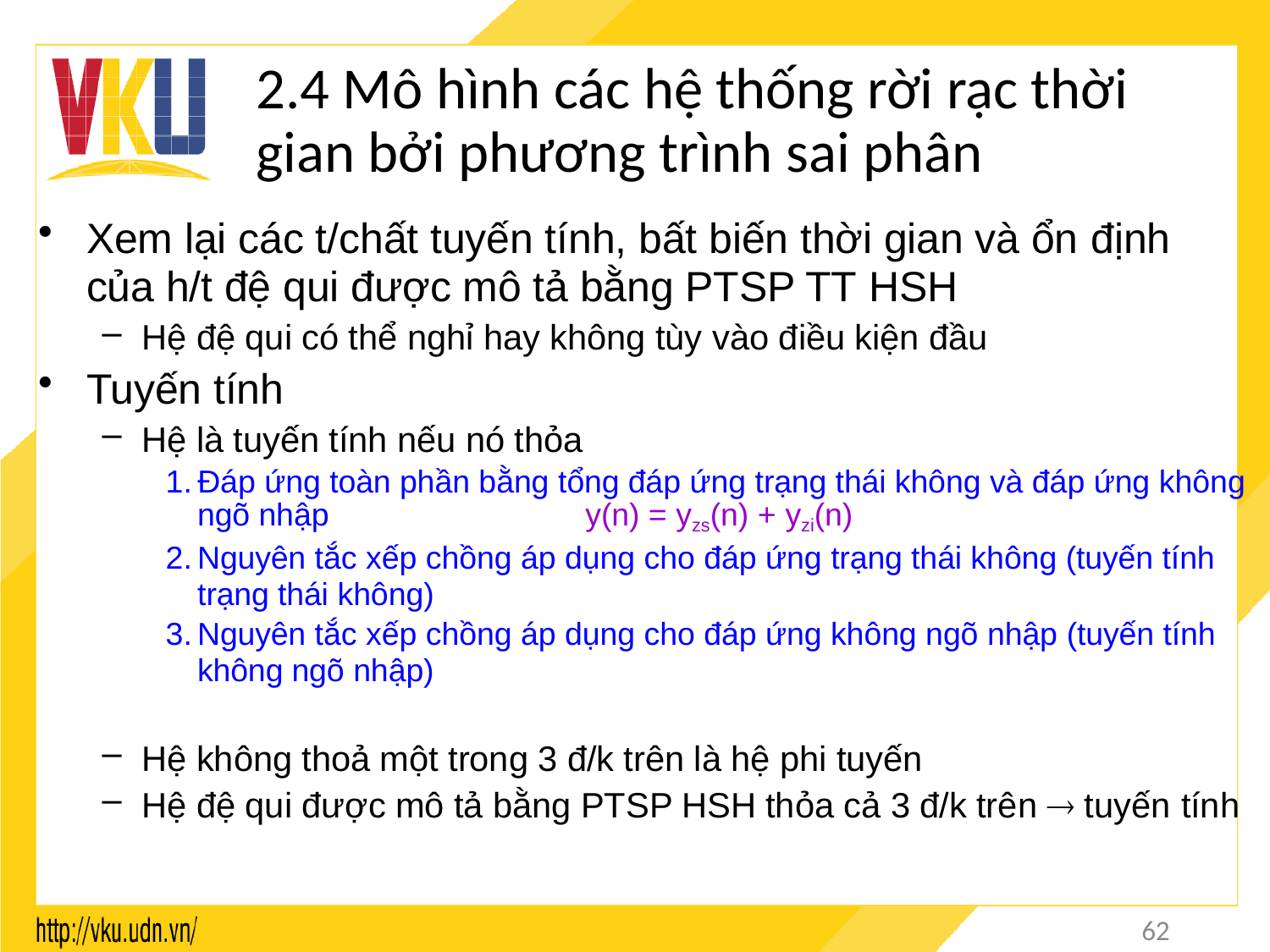

# 2.4 Mô hình các hệ thống rời rạc thời gian bởi phương trình sai phân
Xem lại các t/chất tuyến tính, bất biến thời gian và ổn định
của h/t đệ qui được mô tả bằng PTSP TT HSH
Hệ đệ qui có thể nghỉ hay không tùy vào điều kiện đầu
Tuyến tính
Hệ là tuyến tính nếu nó thỏa
Đáp ứng toàn phần bằng tổng đáp ứng trạng thái không và đáp ứng không
ngõ nhập	y(n) = yzs(n) + yzi(n)
Nguyên tắc xếp chồng áp dụng cho đáp ứng trạng thái không (tuyến tính
trạng thái không)
Nguyên tắc xếp chồng áp dụng cho đáp ứng không ngõ nhập (tuyến tính
không ngõ nhập)

Hệ không thoả một trong 3 đ/k trên là hệ phi tuyến
Hệ đệ qui được mô tả bằng PTSP HSH thỏa cả 3 đ/k trên → tuyến tính
62